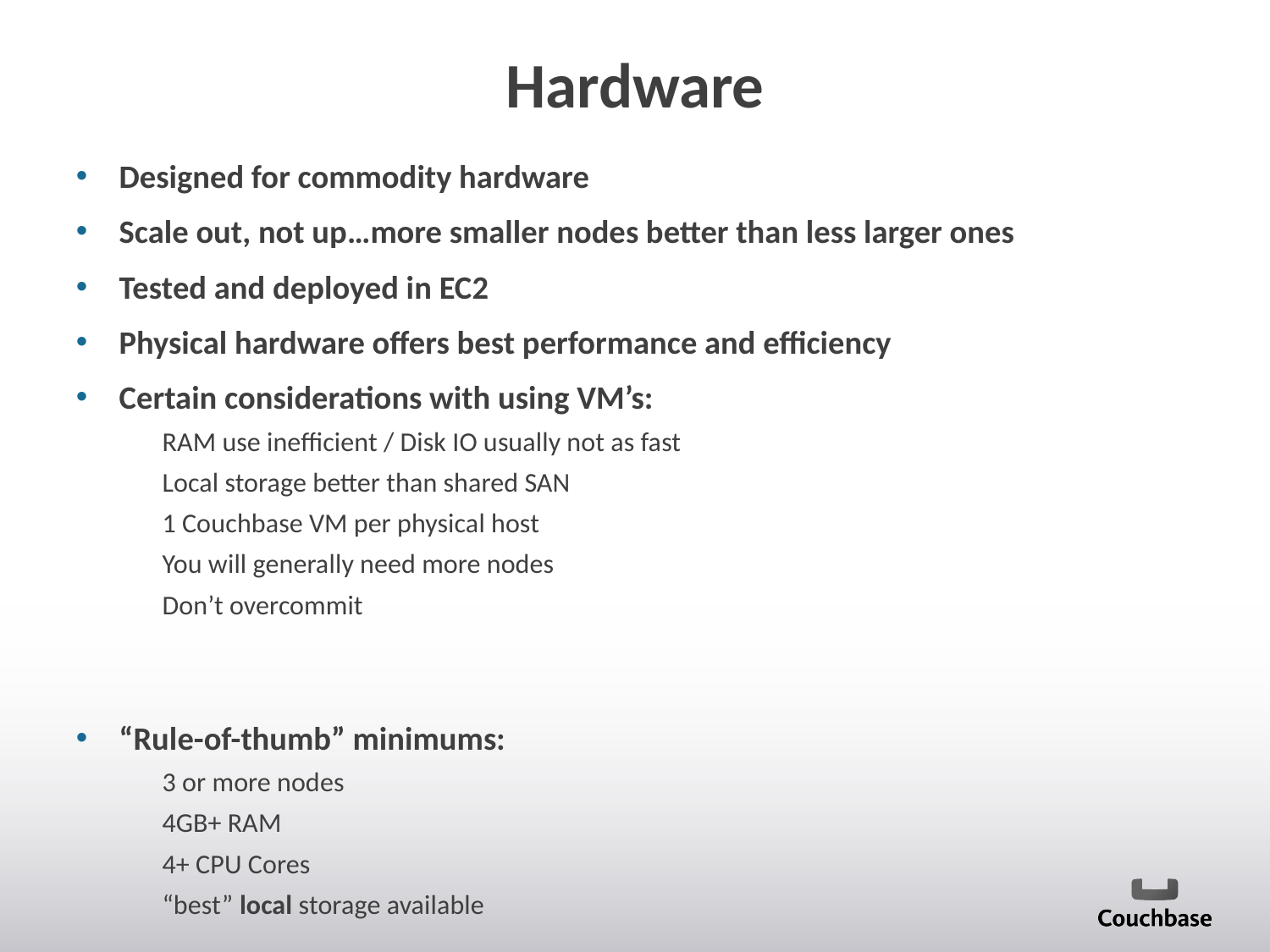

# Hardware
Designed for commodity hardware
Scale out, not up…more smaller nodes better than less larger ones
Tested and deployed in EC2
Physical hardware offers best performance and efficiency
Certain considerations with using VM’s:
RAM use inefficient / Disk IO usually not as fast
Local storage better than shared SAN
1 Couchbase VM per physical host
You will generally need more nodes
Don’t overcommit

“Rule-of-thumb” minimums:
3 or more nodes
4GB+ RAM
4+ CPU Cores
“best” local storage available